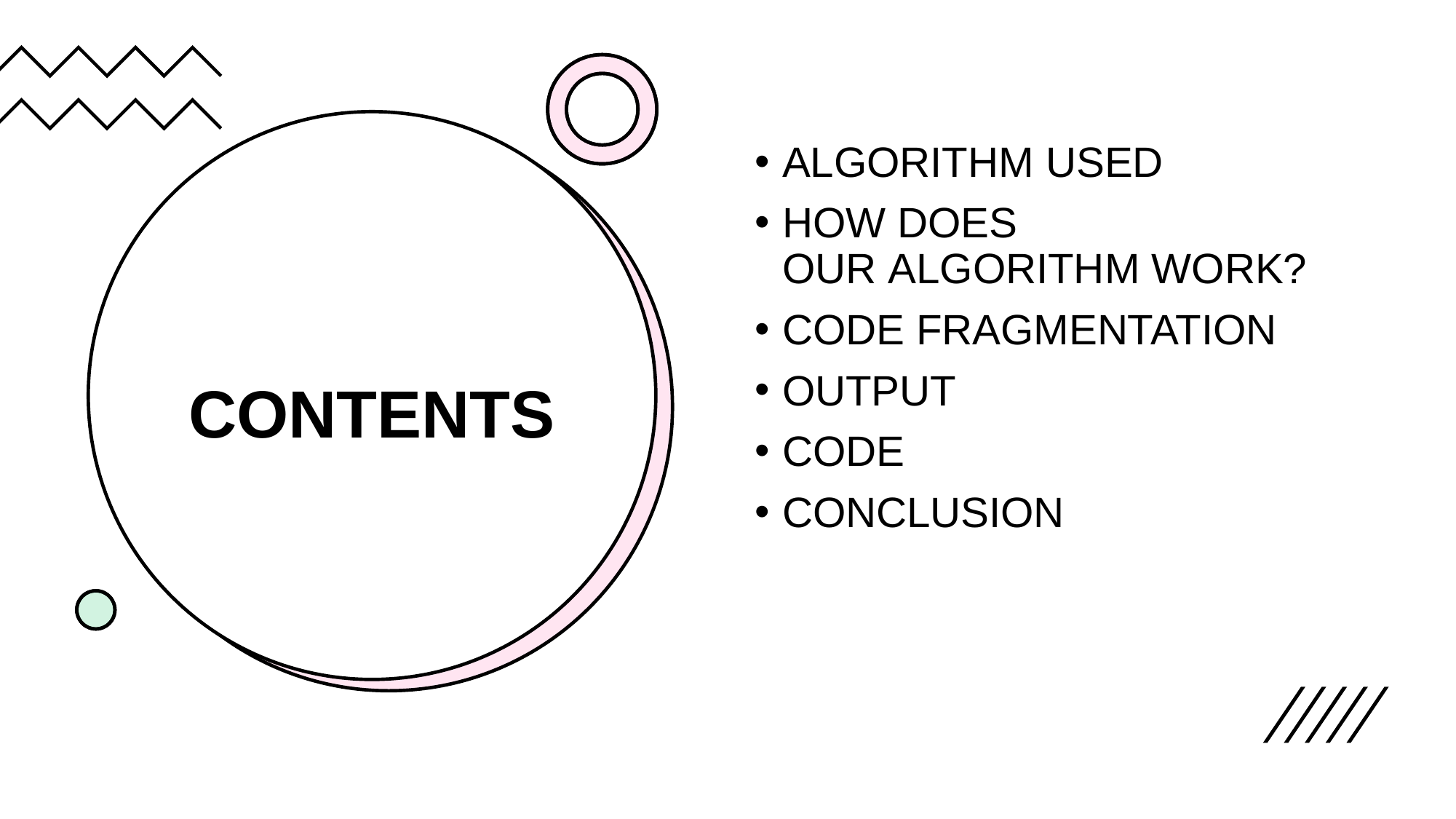

ALGORITHM USED
HOW DOES OUR ALGORITHM WORK?
CODE FRAGMENTATION
OUTPUT
CODE
CONCLUSION
# CONTENTS